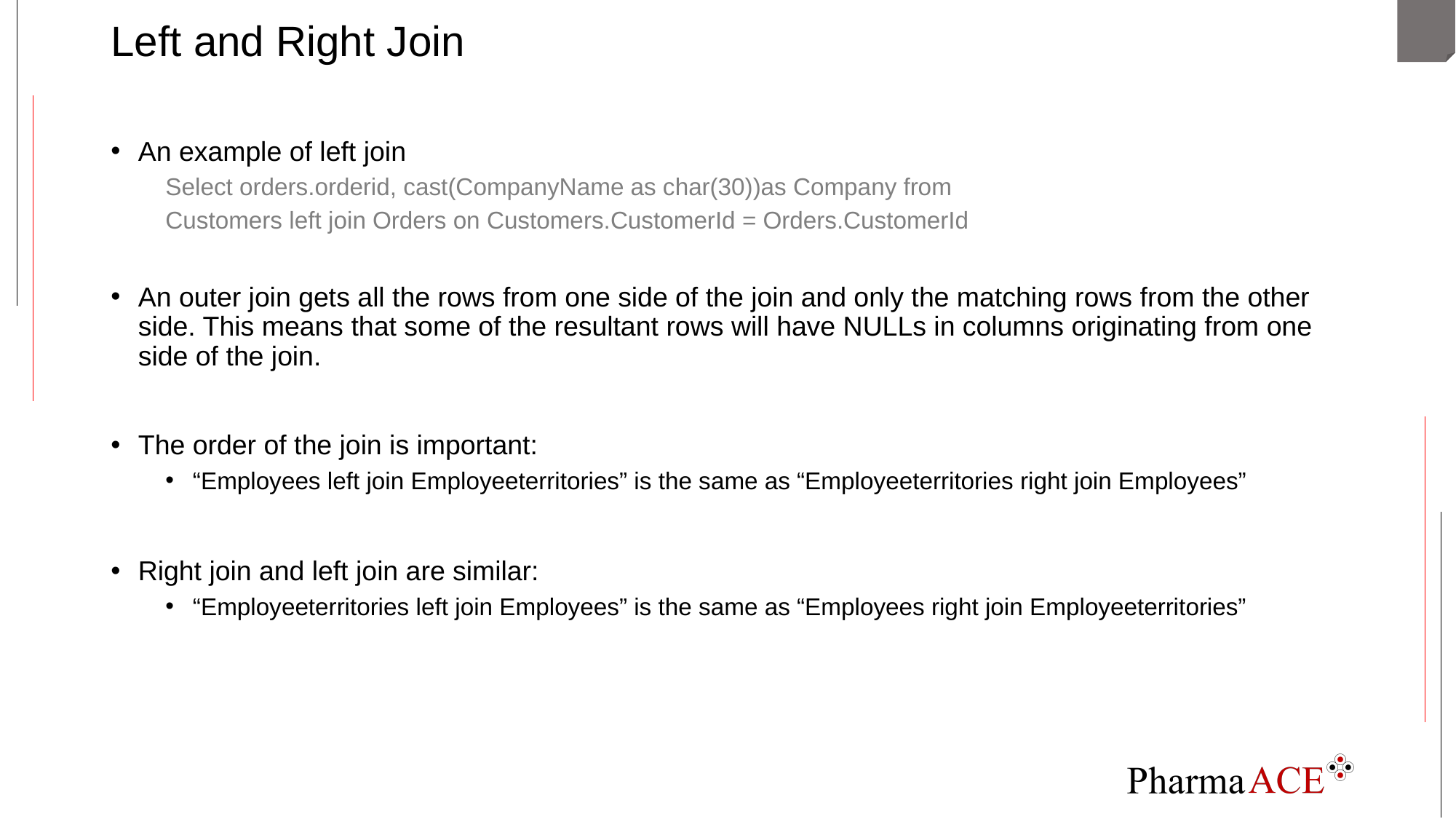

# Left and Right Join
An example of left join
Select orders.orderid, cast(CompanyName as char(30))as Company from
Customers left join Orders on Customers.CustomerId = Orders.CustomerId

An outer join gets all the rows from one side of the join and only the matching rows from the other side. This means that some of the resultant rows will have NULLs in columns originating from one side of the join.

The order of the join is important:
“Employees left join Employeeterritories” is the same as “Employeeterritories right join Employees”

Right join and left join are similar:
“Employeeterritories left join Employees” is the same as “Employees right join Employeeterritories”